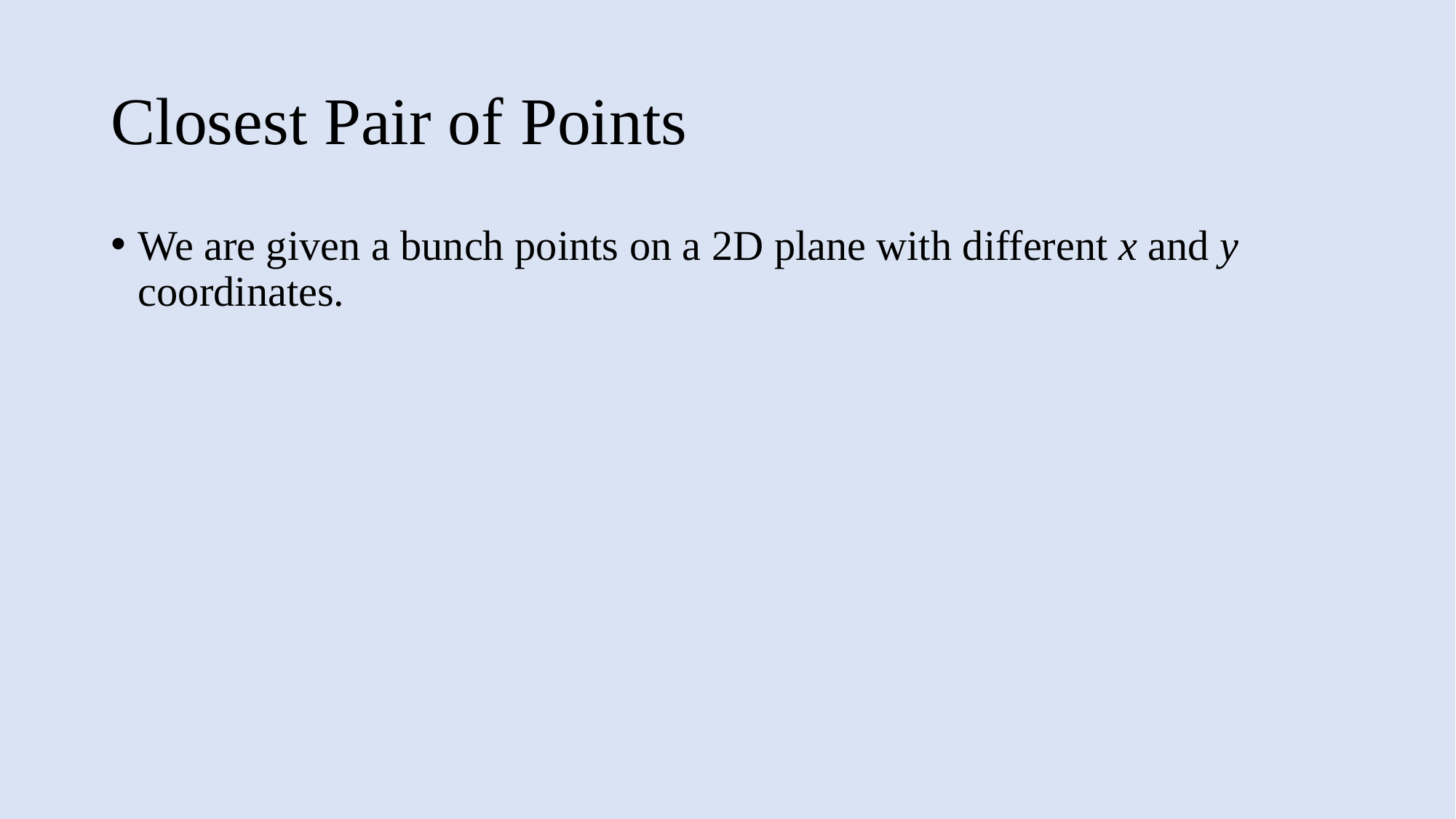

# Closest Pair of Points
We are given a bunch points on a 2D plane with different x and y coordinates.